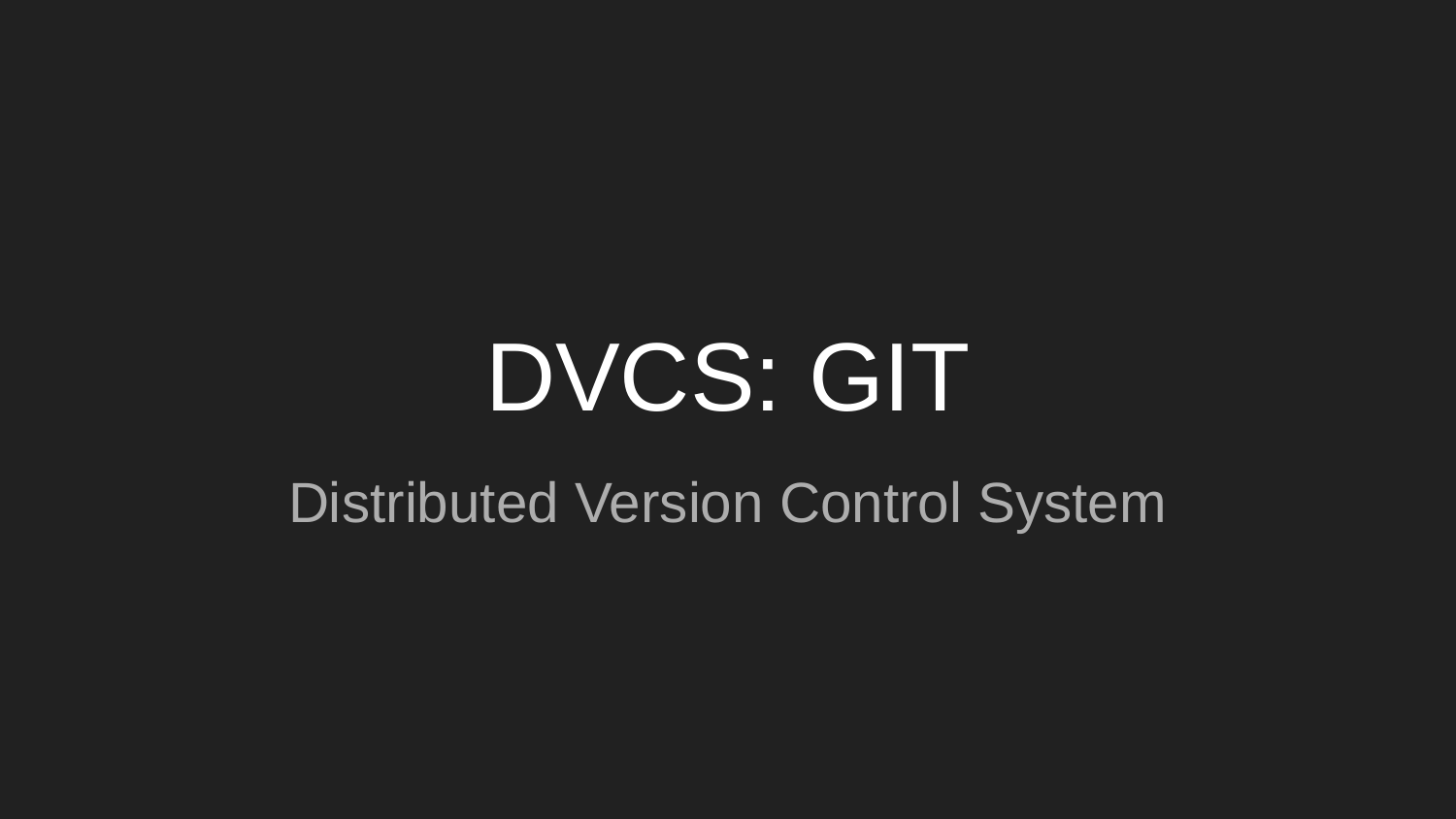

# DVCS: GIT
Distributed Version Control System